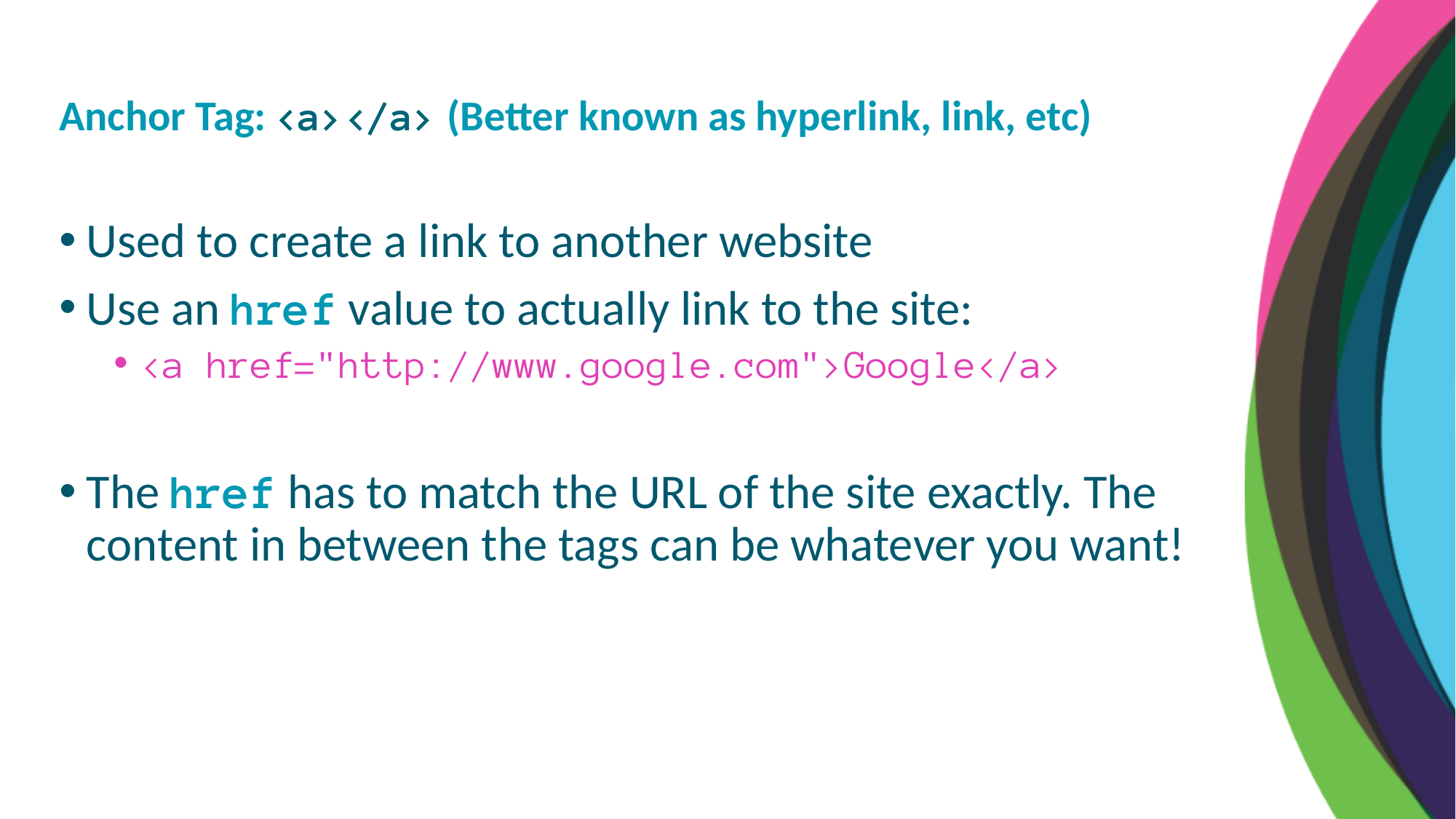

Anchor Tag: <a></a> (Better known as hyperlink, link, etc)
Used to create a link to another website
Use an href value to actually link to the site:
<a href="http://www.google.com">Google</a>

The href has to match the URL of the site exactly. The content in between the tags can be whatever you want!